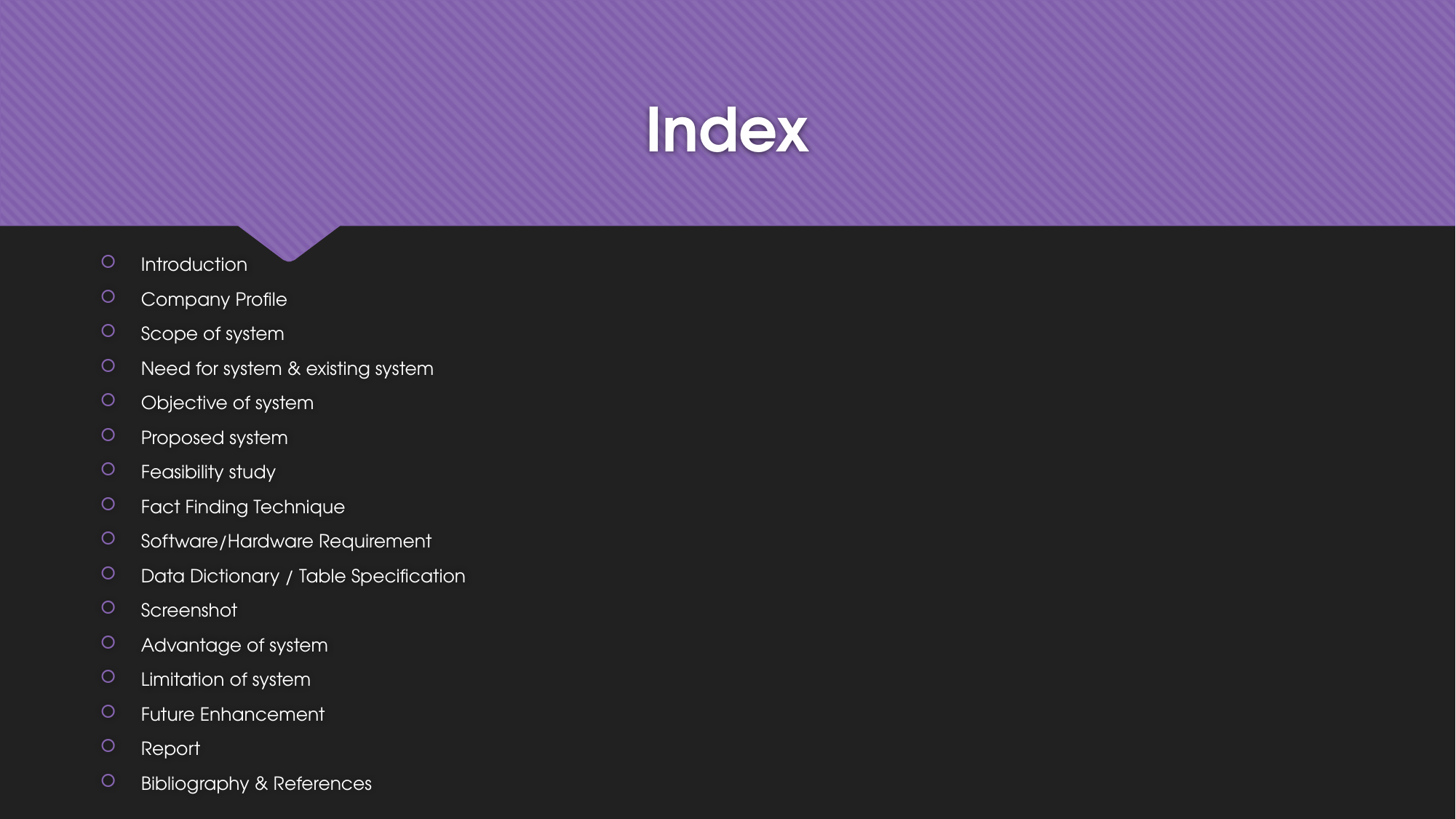

# Index

Introduction
Company Profile
Scope of system
Need for system & existing system
Objective of system
Proposed system
Feasibility study
Fact Finding Technique
Software/Hardware Requirement
Data Dictionary / Table Specification
Screenshot
Advantage of system
Limitation of system
Future Enhancement
Report
Bibliography & References